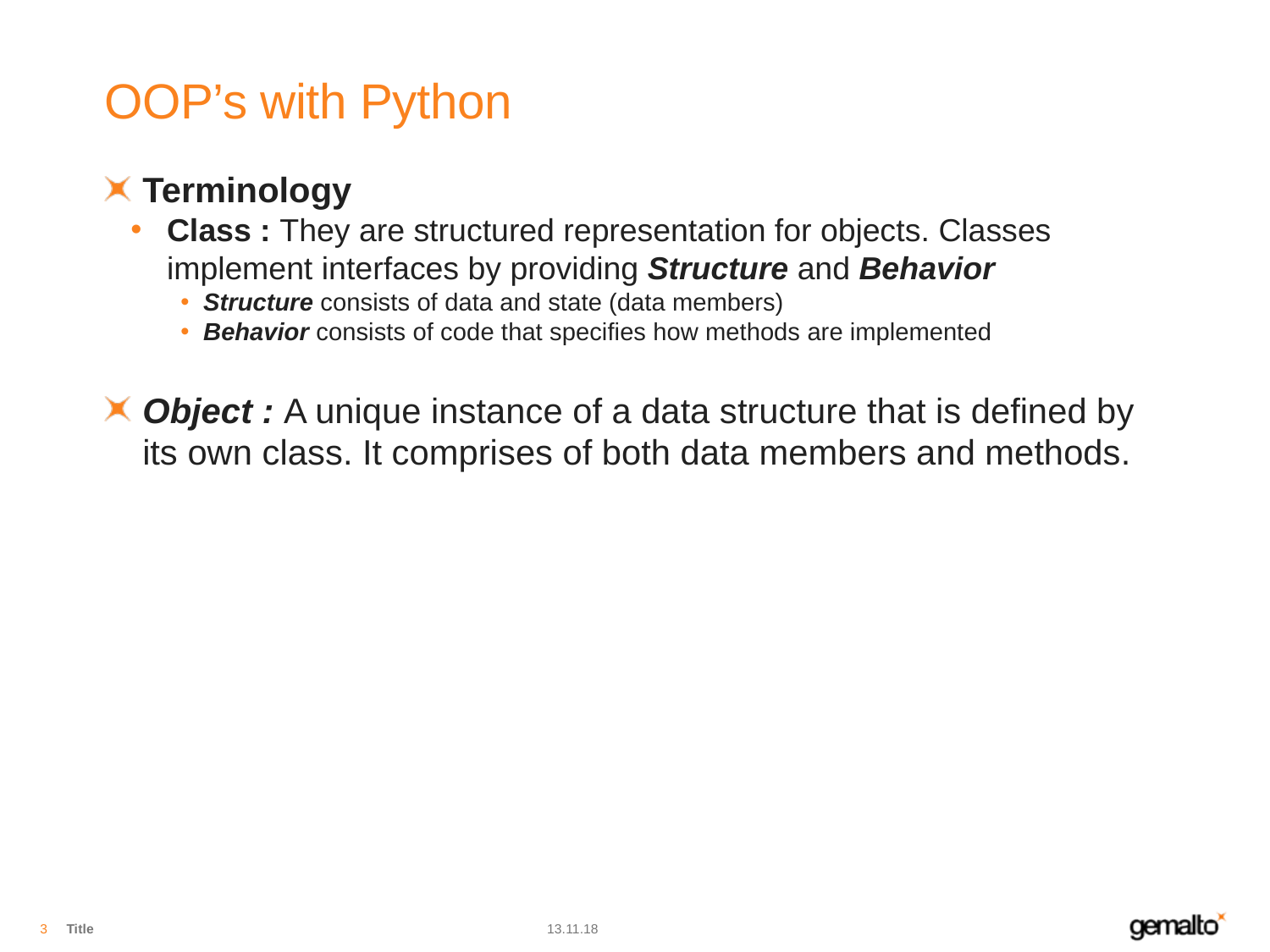

# OOP’s with Python
Terminology
Class : They are structured representation for objects. Classes implement interfaces by providing Structure and Behavior
Structure consists of data and state (data members)
Behavior consists of code that specifies how methods are implemented

Object : A unique instance of a data structure that is defined by its own class. It comprises of both data members and methods.
3
Title
13.11.18